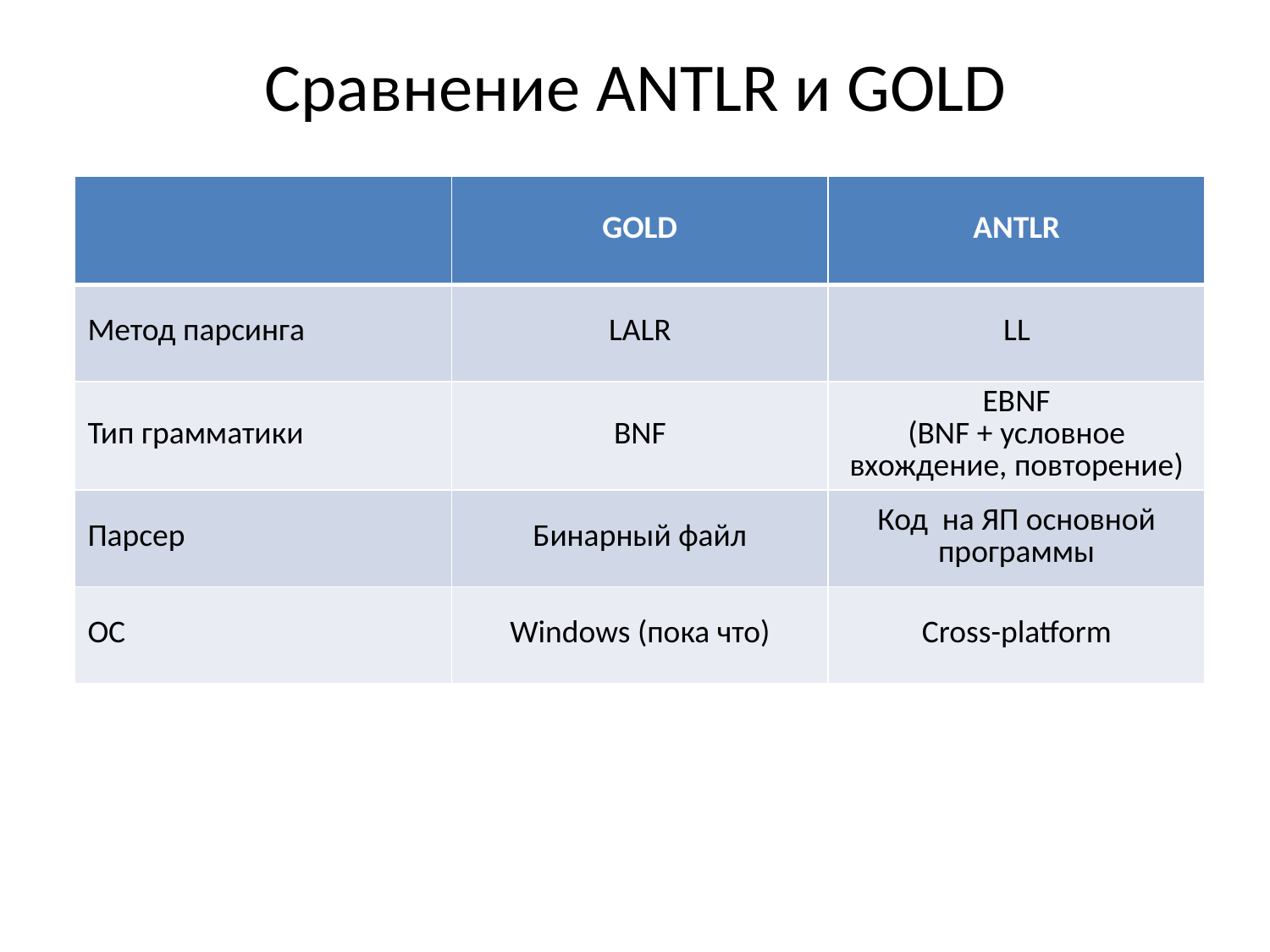

# Сравнение ANTLR и GOLD
|  | GOLD | ANTLR |
| --- | --- | --- |
| Метод парсинга | LALR | LL |
| Тип грамматики | BNF | EBNF (BNF + условное вхождение, повторение) |
| Парсер | Бинарный файл | Код на ЯП основной программы |
| ОС | Windows (пока что) | Cross-platform |